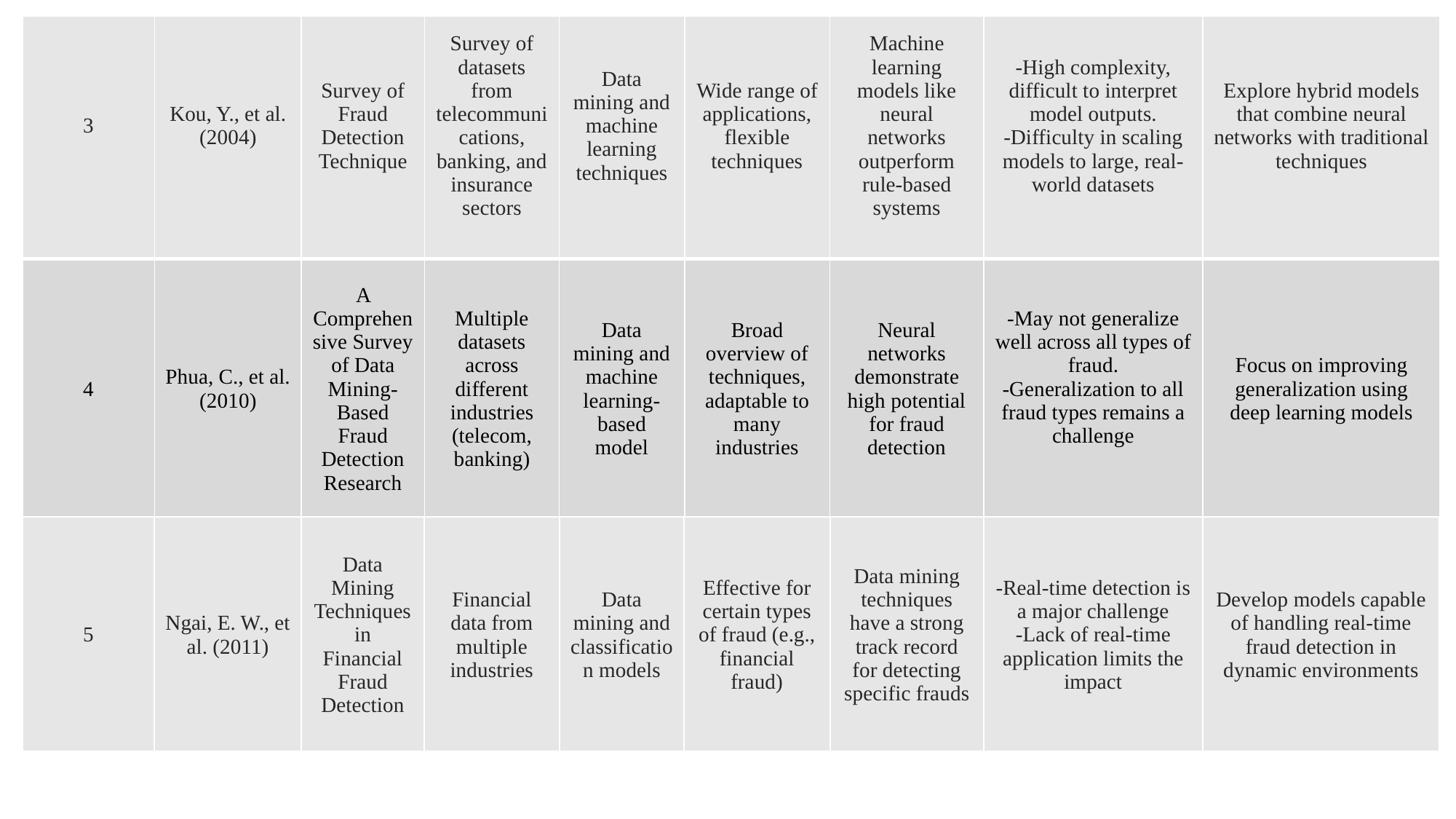

| 3 | Kou, Y., et al. (2004) | Survey of Fraud Detection Technique | Survey of datasets from telecommunications, banking, and insurance sectors | Data mining and machine learning techniques | Wide range of applications, flexible techniques | Machine learning models like neural networks outperform rule-based systems | -High complexity, difficult to interpret model outputs. -Difficulty in scaling models to large, real-world datasets | Explore hybrid models that combine neural networks with traditional techniques |
| --- | --- | --- | --- | --- | --- | --- | --- | --- |
| 4 | Phua, C., et al. (2010) | A Comprehensive Survey of Data Mining-Based Fraud Detection Research | Multiple datasets across different industries (telecom, banking) | Data mining and machine learning-based model | Broad overview of techniques, adaptable to many industries | Neural networks demonstrate high potential for fraud detection | -May not generalize well across all types of fraud. -Generalization to all fraud types remains a challenge | Focus on improving generalization using deep learning models |
| 5 | Ngai, E. W., et al. (2011) | Data Mining Techniques in Financial Fraud Detection | Financial data from multiple industries | Data mining and classification models | Effective for certain types of fraud (e.g., financial fraud) | Data mining techniques have a strong track record for detecting specific frauds | -Real-time detection is a major challenge -Lack of real-time application limits the impact | Develop models capable of handling real-time fraud detection in dynamic environments |
| --- | --- | --- | --- | --- | --- | --- | --- | --- |